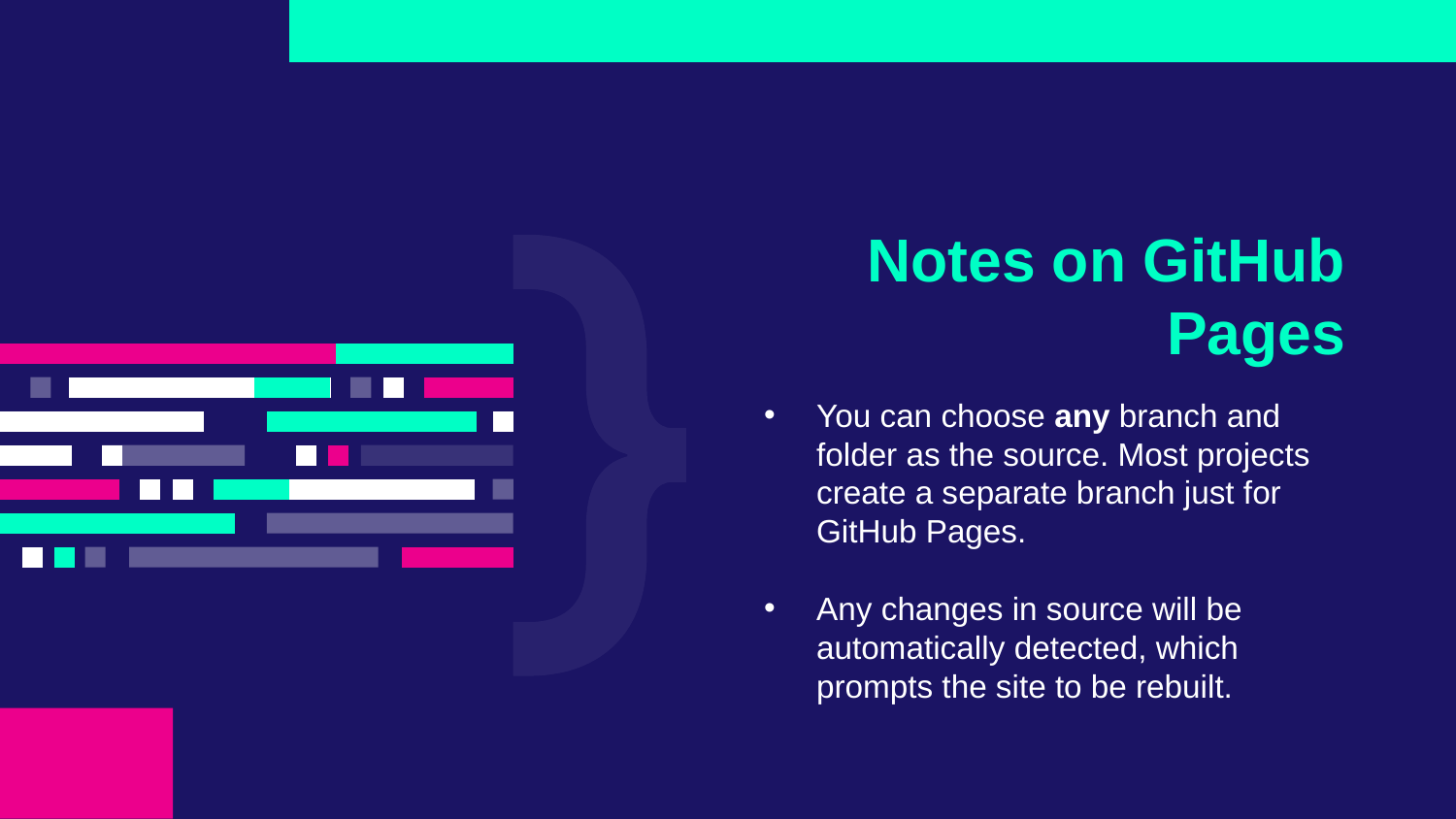

# Notes on GitHub Pages
You can choose any branch and folder as the source. Most projects create a separate branch just for GitHub Pages.

Any changes in source will be automatically detected, which prompts the site to be rebuilt.